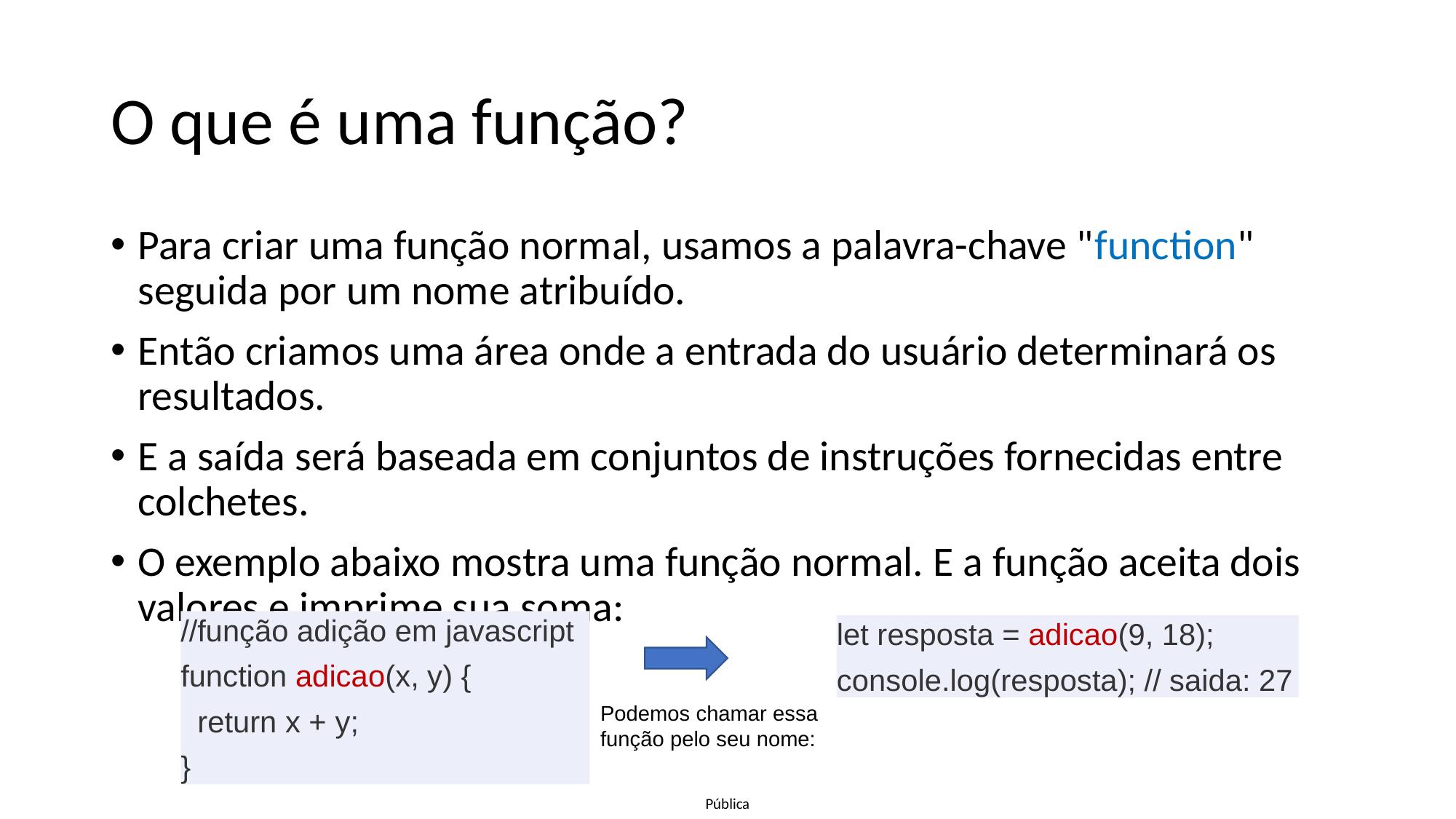

# O que é uma função?
Para criar uma função normal, usamos a palavra-chave "function" seguida por um nome atribuído.
Então criamos uma área onde a entrada do usuário determinará os resultados.
E a saída será baseada em conjuntos de instruções fornecidas entre colchetes.
O exemplo abaixo mostra uma função normal. E a função aceita dois valores e imprime sua soma:
//função adição em javascript
function adicao(x, y) {
  return x + y;
}
let resposta = adicao(9, 18);
console.log(resposta); // saida: 27

Podemos chamar essa função pelo seu nome: